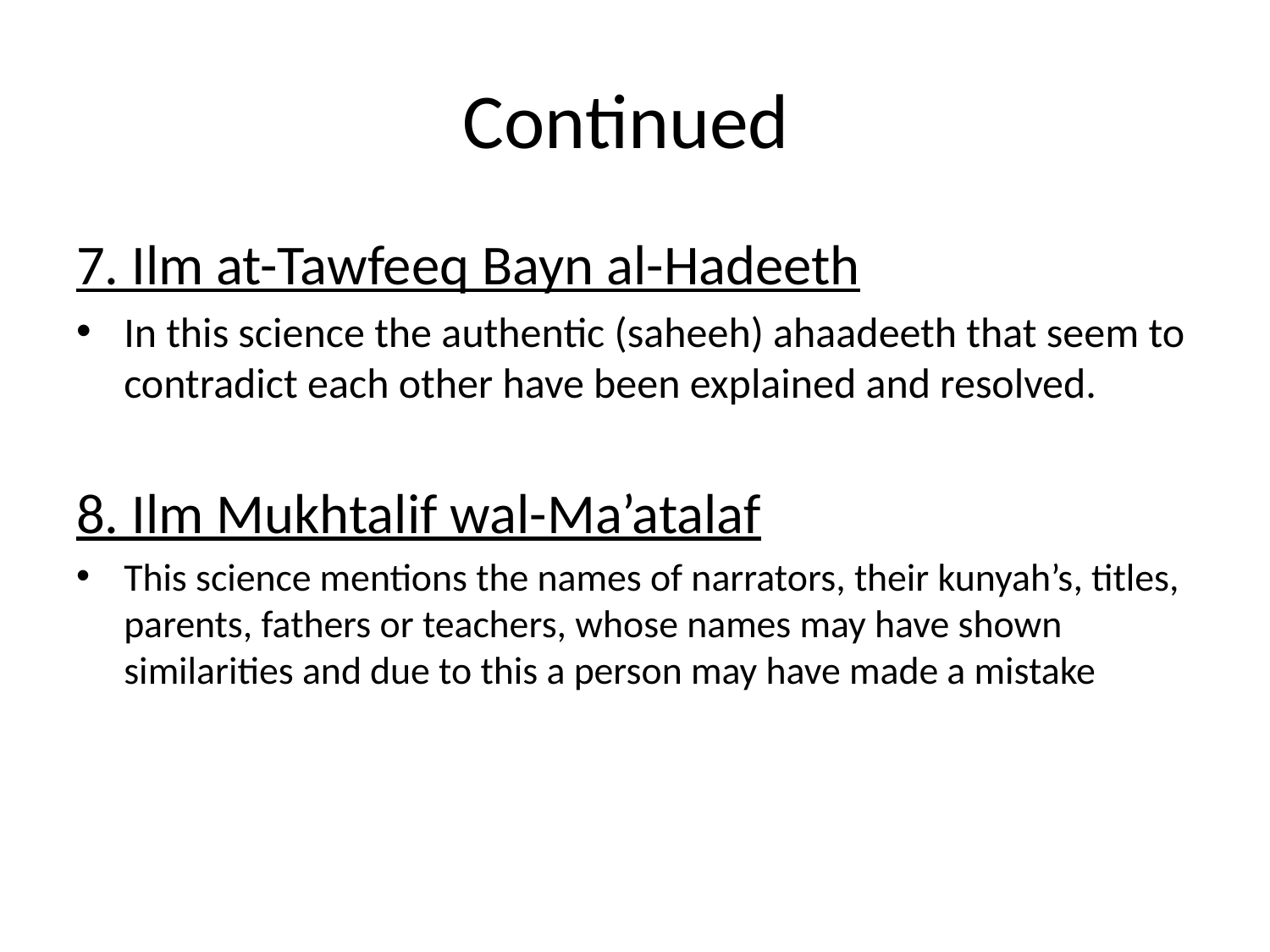

# Continued
7. Ilm at-Tawfeeq Bayn al-Hadeeth
In this science the authentic (saheeh) ahaadeeth that seem to contradict each other have been explained and resolved.

8. Ilm Mukhtalif wal-Ma’atalaf
This science mentions the names of narrators, their kunyah’s, titles, parents, fathers or teachers, whose names may have shown similarities and due to this a person may have made a mistake